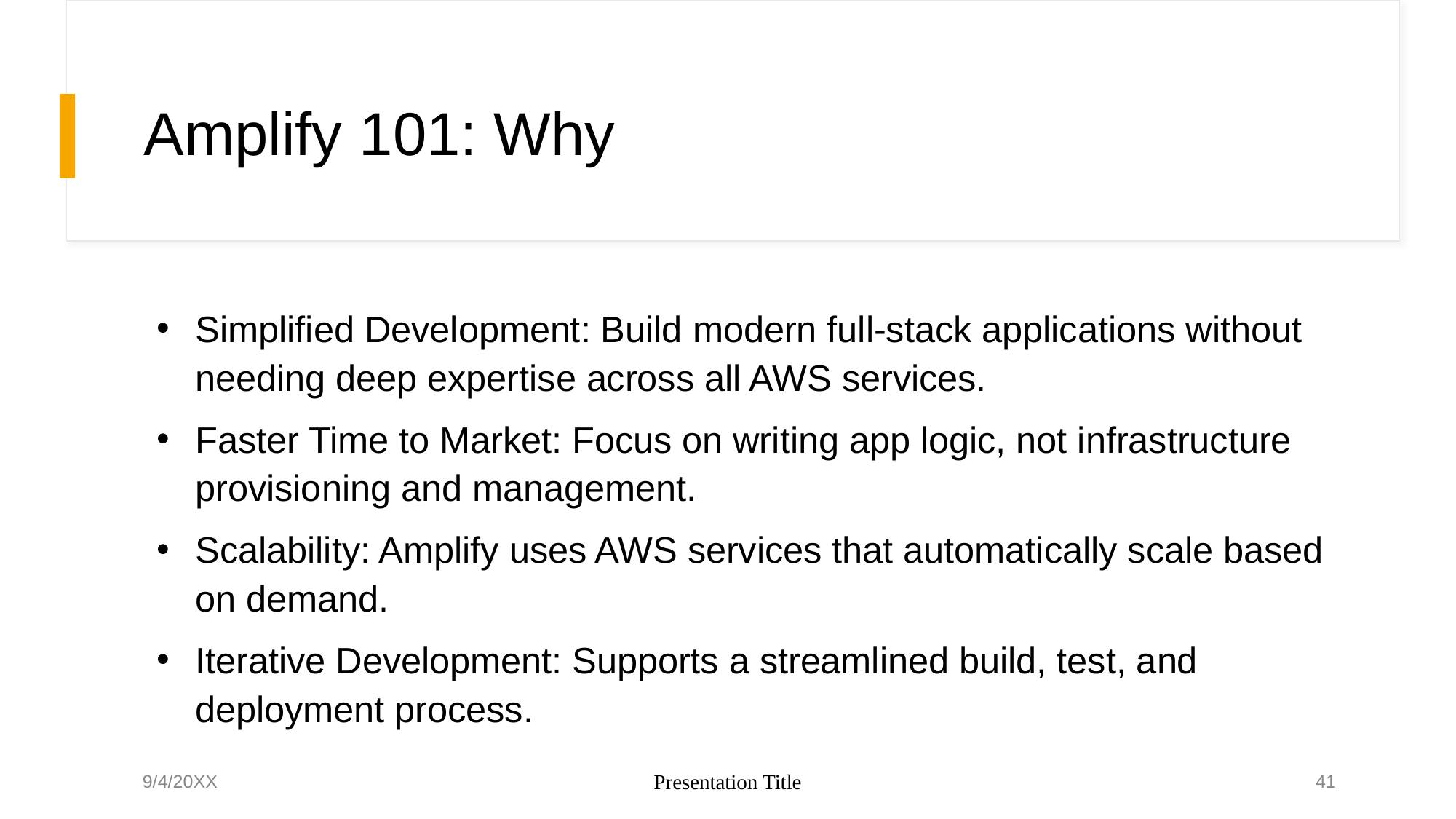

# Amplify 101: Why
Simplified Development: Build modern full-stack applications without needing deep expertise across all AWS services.
Faster Time to Market: Focus on writing app logic, not infrastructure provisioning and management.
Scalability: Amplify uses AWS services that automatically scale based on demand.
Iterative Development: Supports a streamlined build, test, and deployment process.
9/4/20XX
Presentation Title
41